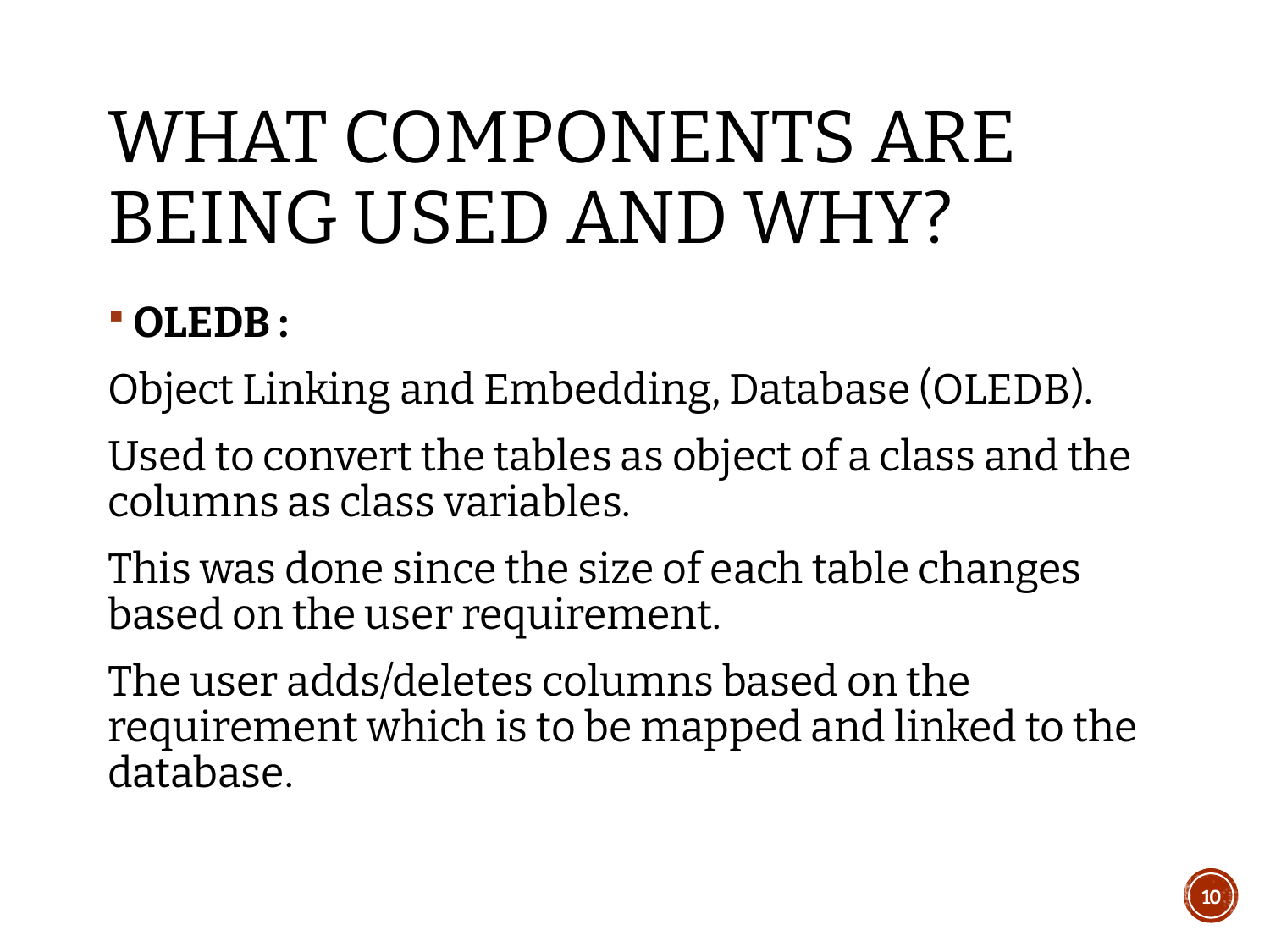

# What components are being used and why?
OLEDB :
Object Linking and Embedding, Database (OLEDB).
Used to convert the tables as object of a class and the columns as class variables.
This was done since the size of each table changes based on the user requirement.
The user adds/deletes columns based on the requirement which is to be mapped and linked to the database.
10